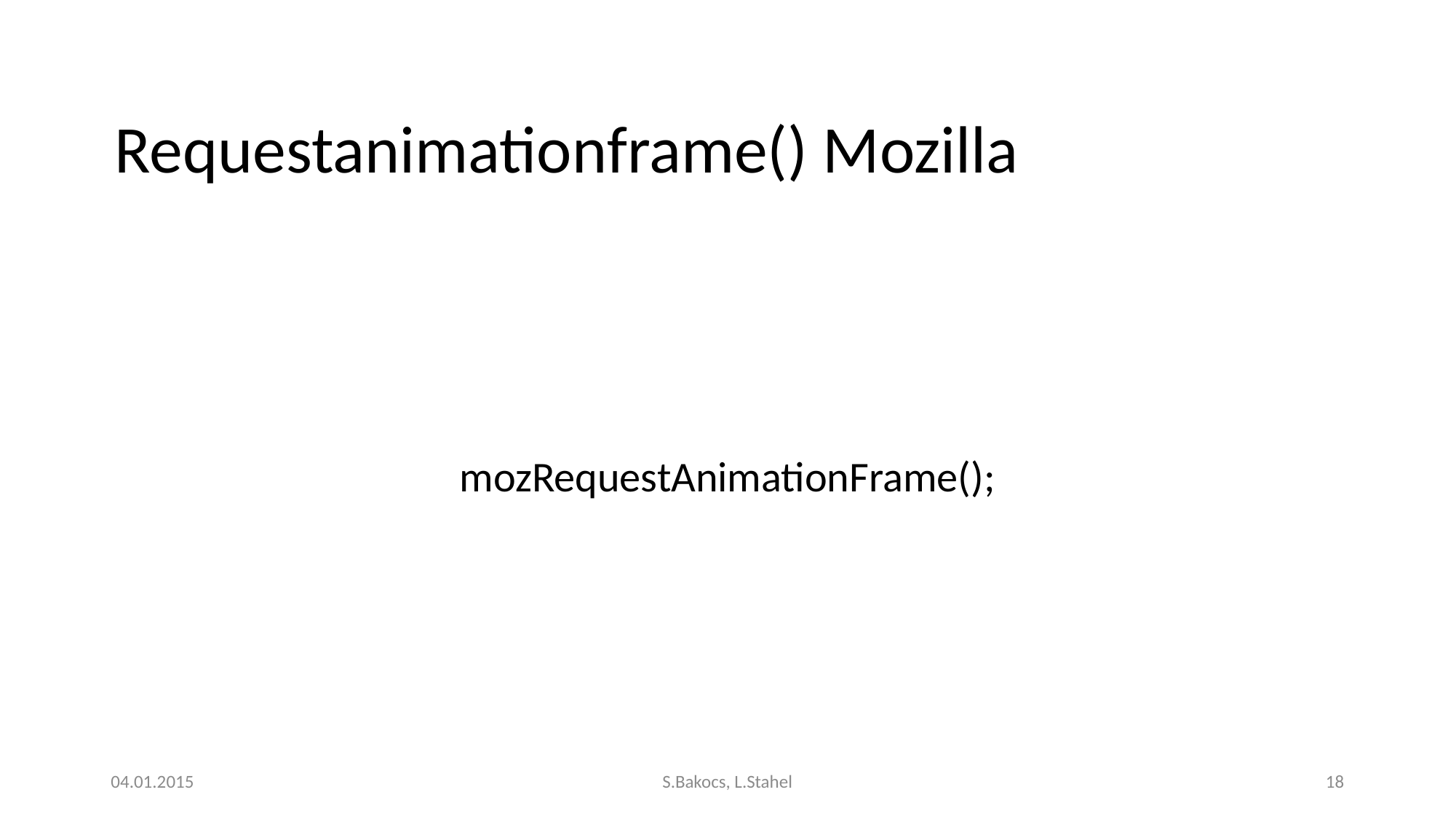

# Requestanimationframe() Mozilla
mozRequestAnimationFrame();
04.01.2015
S.Bakocs, L.Stahel
18